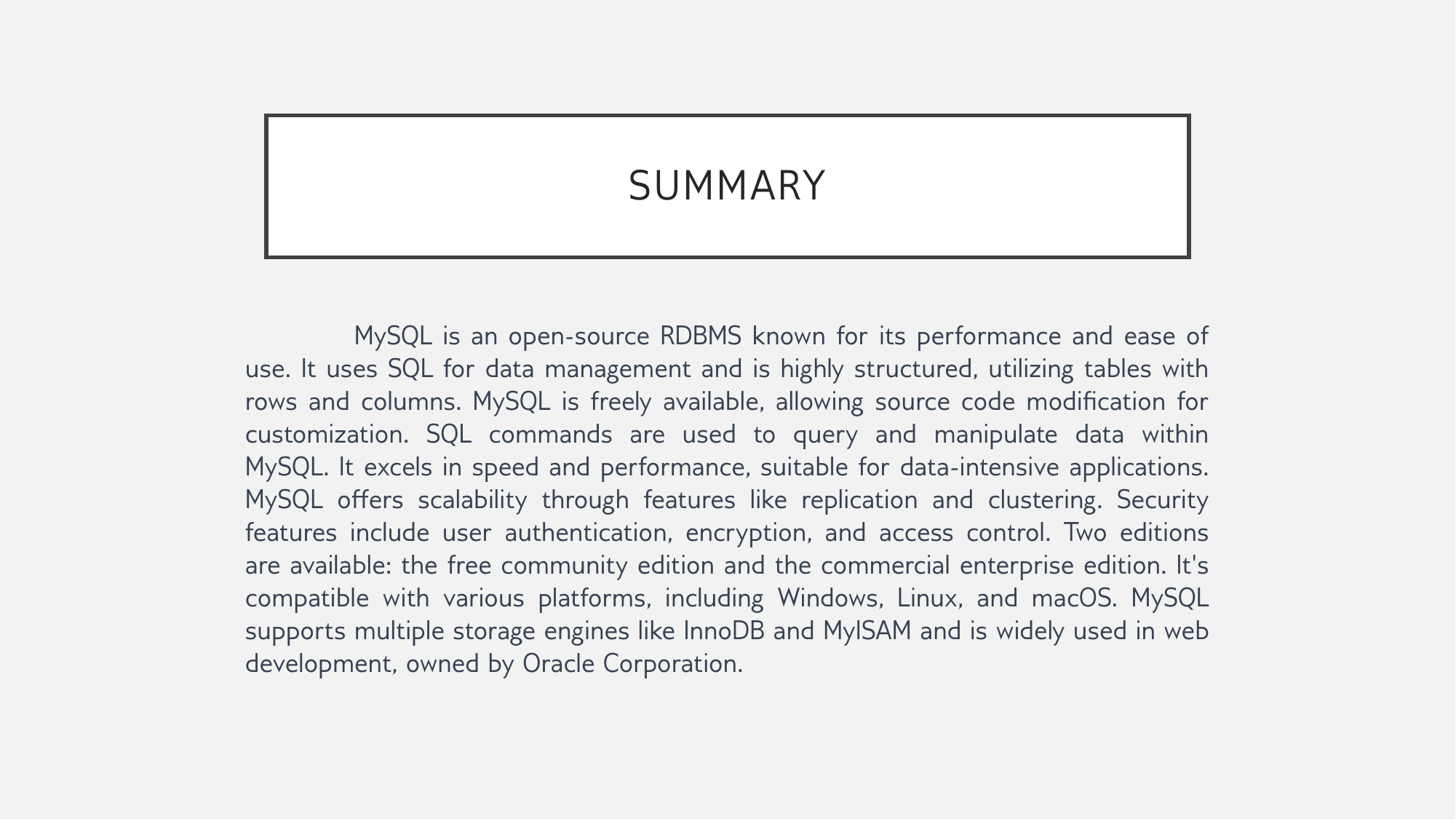

# SUMMARY
	MySQL is an open-source RDBMS known for its performance and ease of use. It uses SQL for data management and is highly structured, utilizing tables with rows and columns. MySQL is freely available, allowing source code modification for customization. SQL commands are used to query and manipulate data within MySQL. It excels in speed and performance, suitable for data-intensive applications. MySQL offers scalability through features like replication and clustering. Security features include user authentication, encryption, and access control. Two editions are available: the free community edition and the commercial enterprise edition. It's compatible with various platforms, including Windows, Linux, and macOS. MySQL supports multiple storage engines like InnoDB and MyISAM and is widely used in web development, owned by Oracle Corporation.